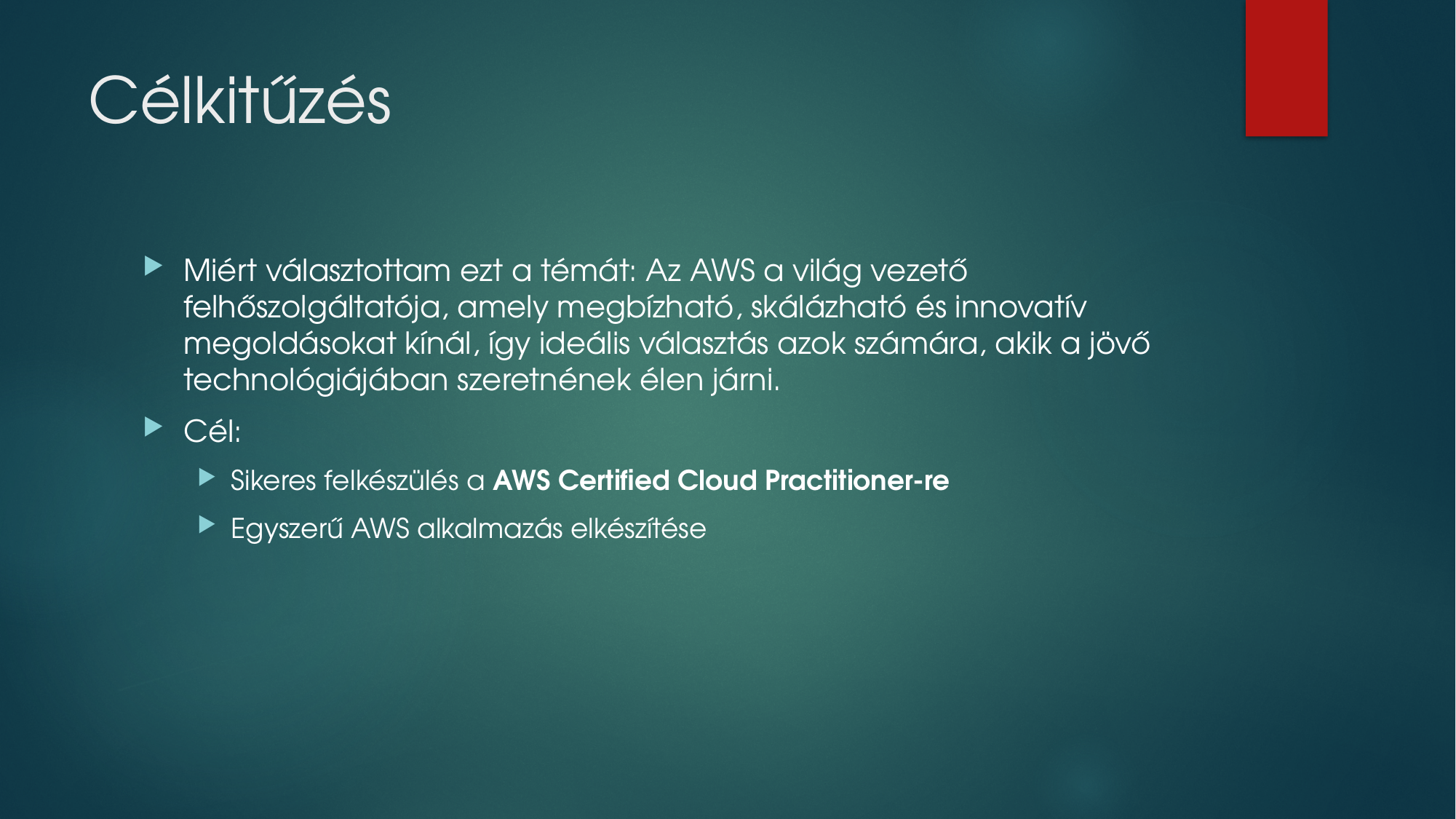

# Célkitűzés
Miért választottam ezt a témát: Az AWS a világ vezető felhőszolgáltatója, amely megbízható, skálázható és innovatív megoldásokat kínál, így ideális választás azok számára, akik a jövő technológiájában szeretnének élen járni.
Cél:
Sikeres felkészülés a AWS Certified Cloud Practitioner-re
Egyszerű AWS alkalmazás elkészítése